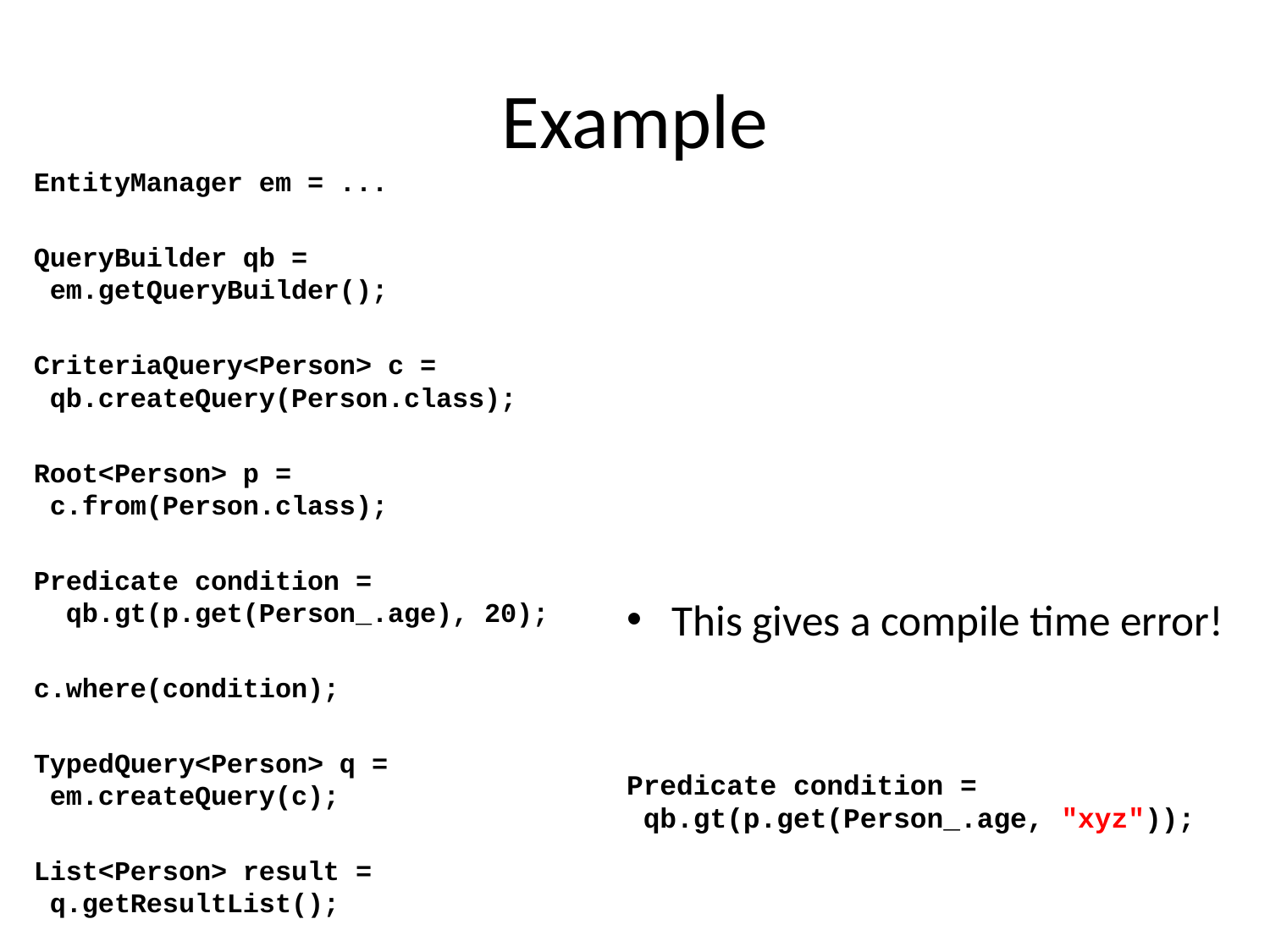

# Example
EntityManager em = ...

QueryBuilder qb =
 em.getQueryBuilder();

CriteriaQuery<Person> c =
 qb.createQuery(Person.class);

Root<Person> p =
 c.from(Person.class);

Predicate condition =
  qb.gt(p.get(Person_.age), 20);

c.where(condition);

TypedQuery<Person> q =
 em.createQuery(c);

List<Person> result =
 q.getResultList();

This gives a compile time error!

Predicate condition =
 qb.gt(p.get(Person_.age, "xyz"));